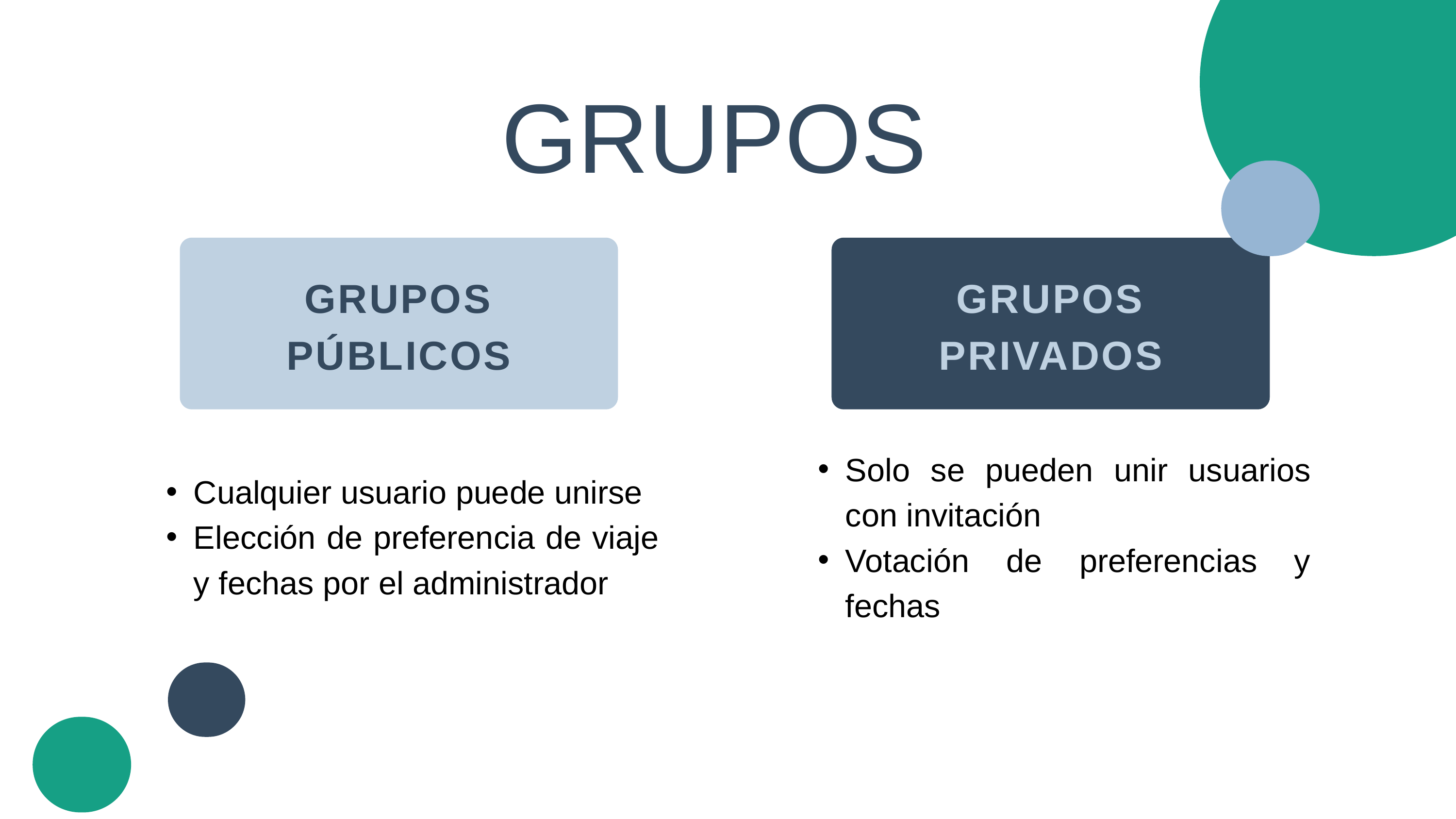

GRUPOS

GRUPOS PÚBLICOS
GRUPOS PRIVADOS
Solo se pueden unir usuarios con invitación
Votación de preferencias y fechas
Cualquier usuario puede unirse
Elección de preferencia de viaje y fechas por el administrador